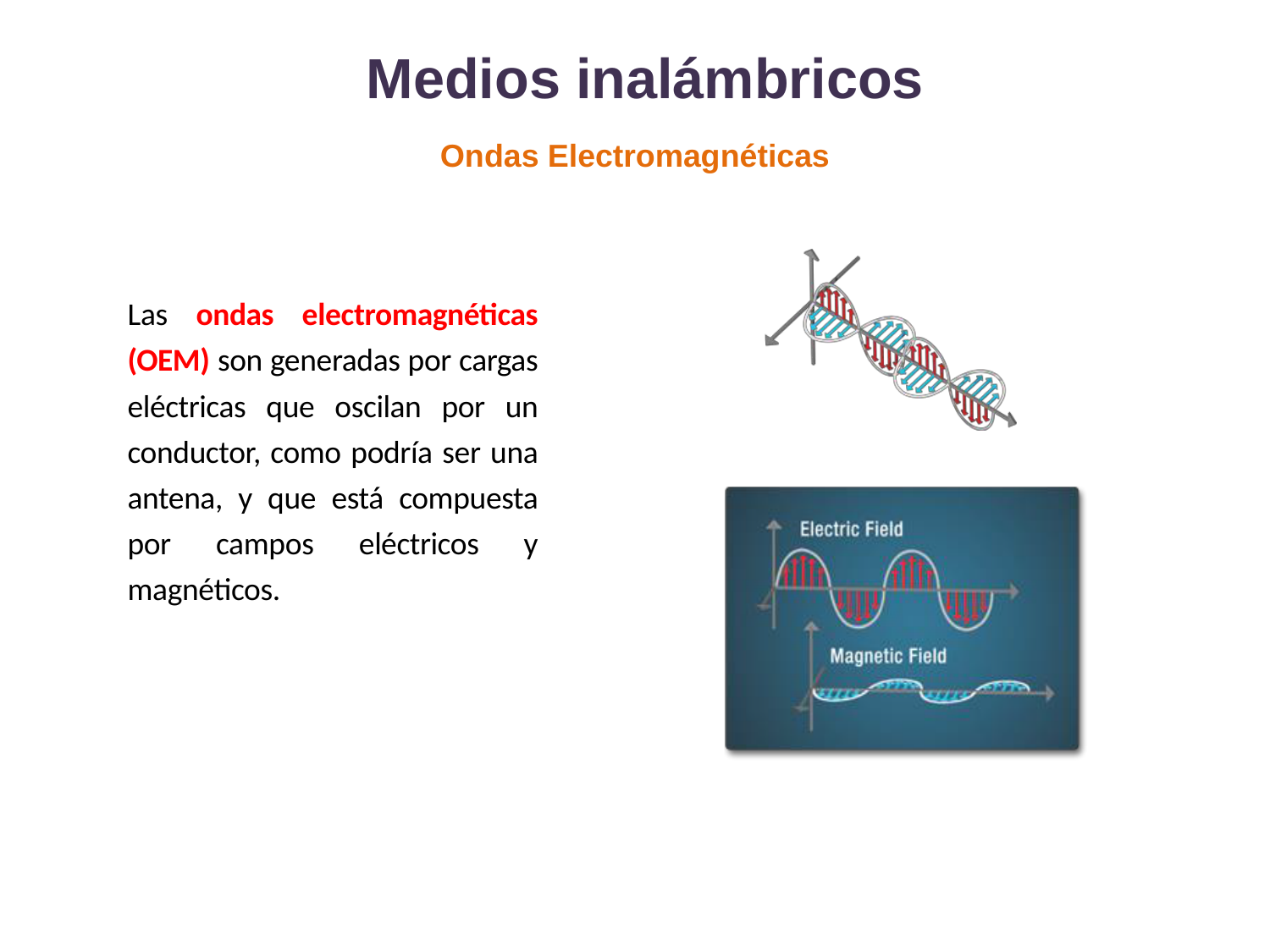

Medios inalámbricos
Ondas Electromagnéticas

Las ondas electromagnéticas (OEM) son generadas por cargas eléctricas que oscilan por un conductor, como podría ser una antena, y que está compuesta por campos eléctricos y magnéticos.